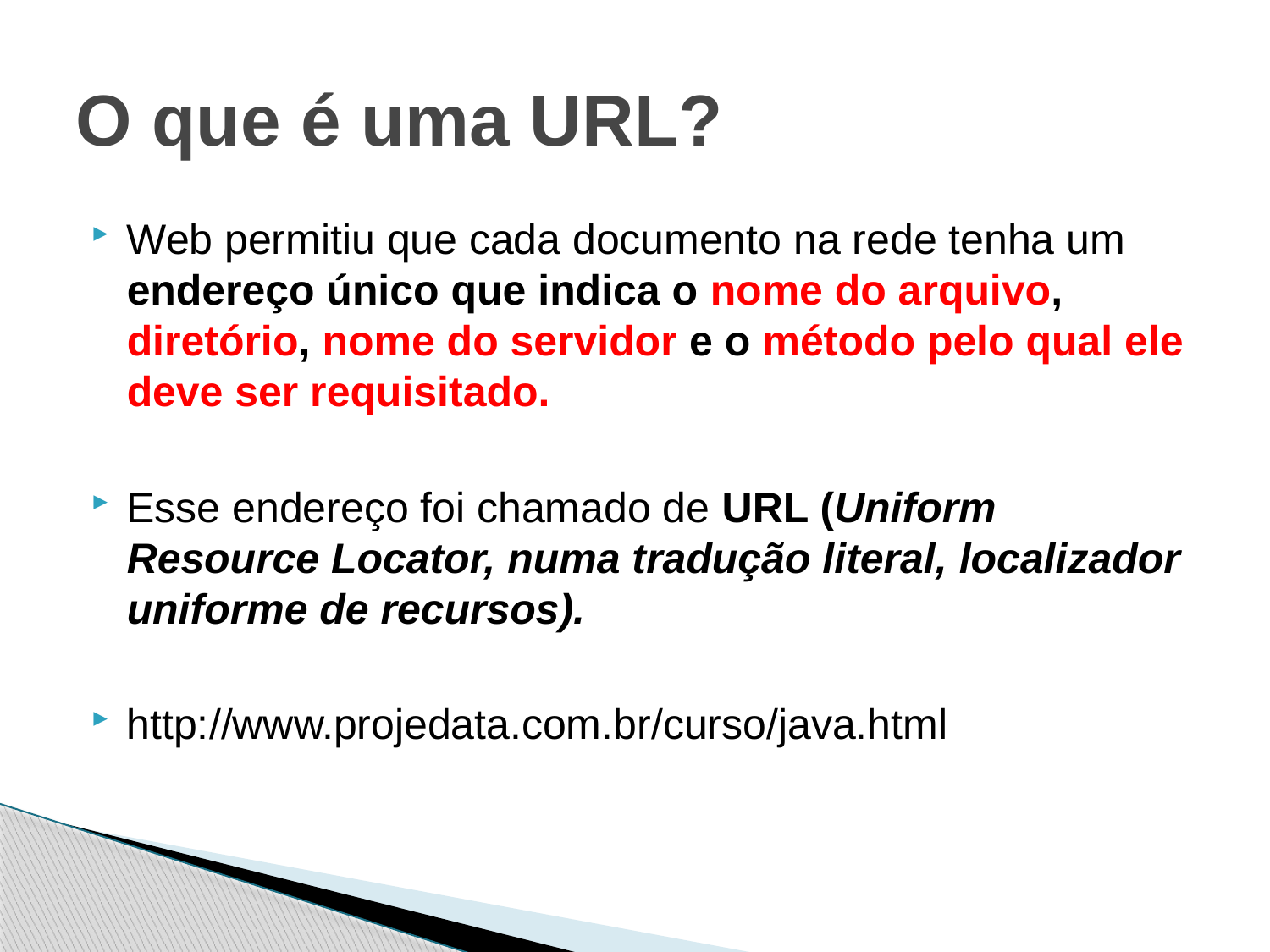

# O que é uma URL?
Web permitiu que cada documento na rede tenha um endereço único que indica o nome do arquivo, diretório, nome do servidor e o método pelo qual ele deve ser requisitado.

Esse endereço foi chamado de URL (Uniform Resource Locator, numa tradução literal, localizador uniforme de recursos).

http://www.projedata.com.br/curso/java.html